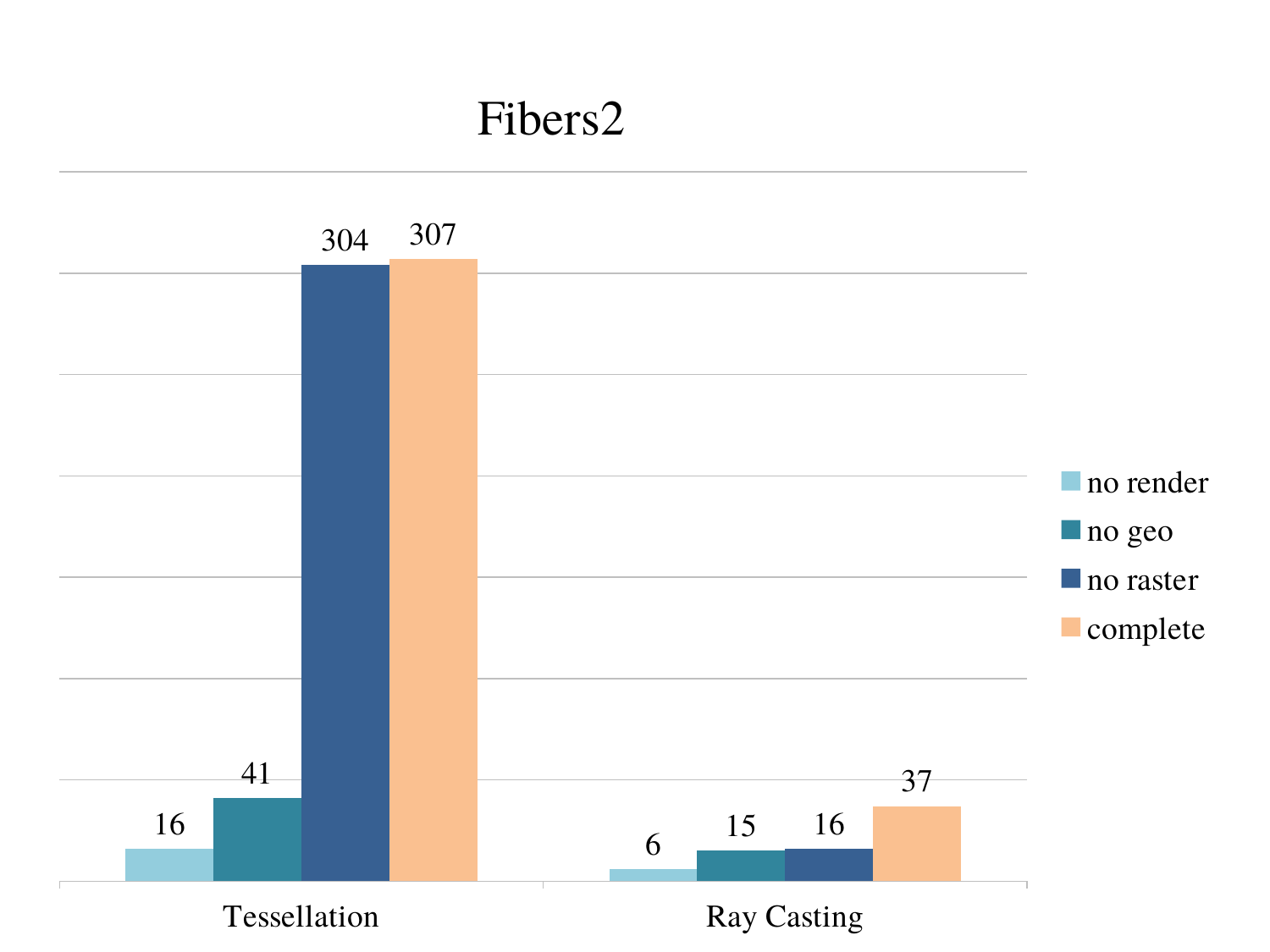

Fibers2

### Chart

| Category | no render | no geo | no raster | complete |
|---|---|---|---|---|
| Tessellation | 16.0 | 41.0 | 304.0 | 307.0 |
| Ray Casting | 6.0 | 15.0 | 16.0 | 37.0 |